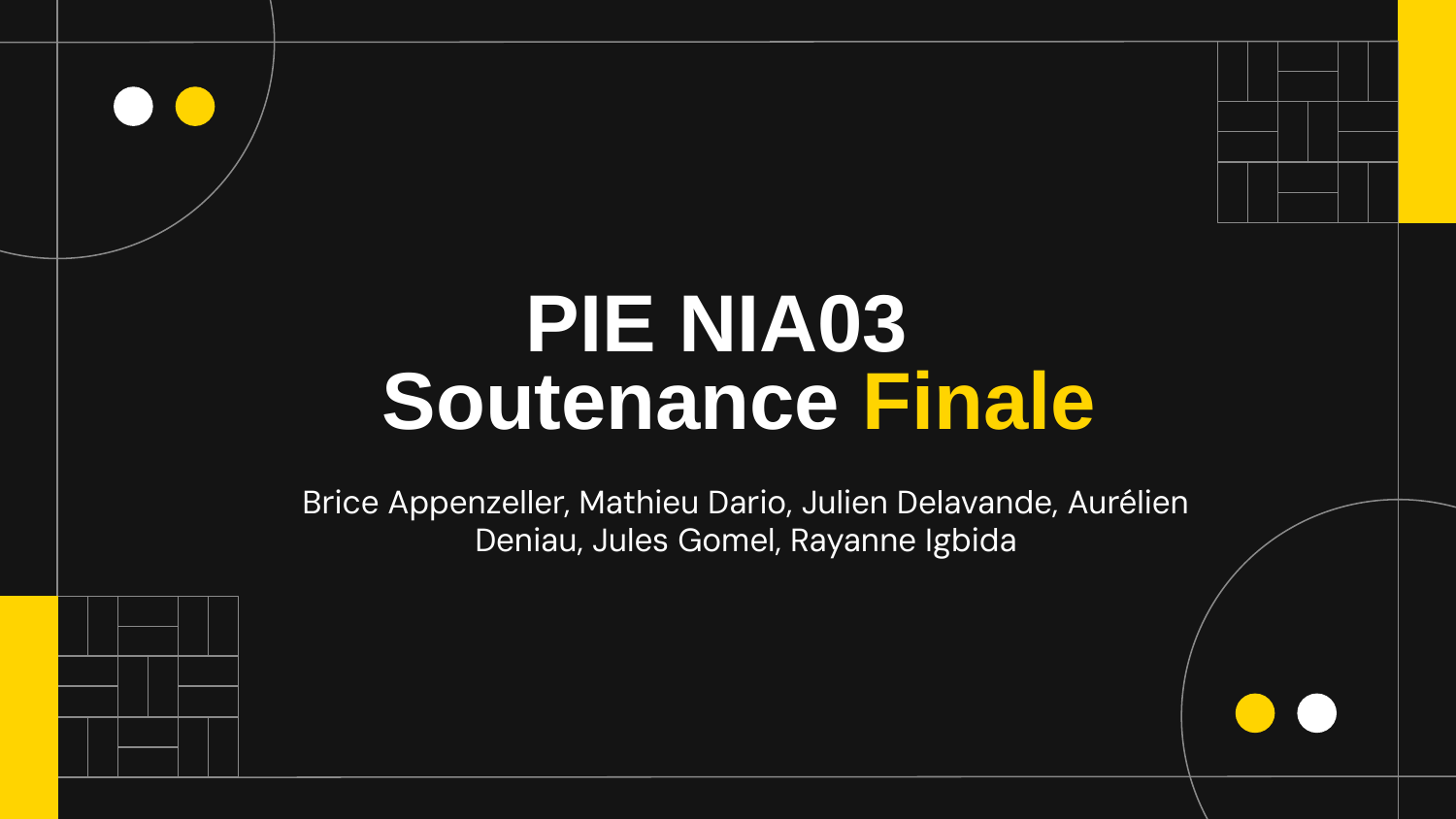

# PIE NIA03 Soutenance Finale
Brice Appenzeller, Mathieu Dario, Julien Delavande, Aurélien Deniau, Jules Gomel, Rayanne Igbida